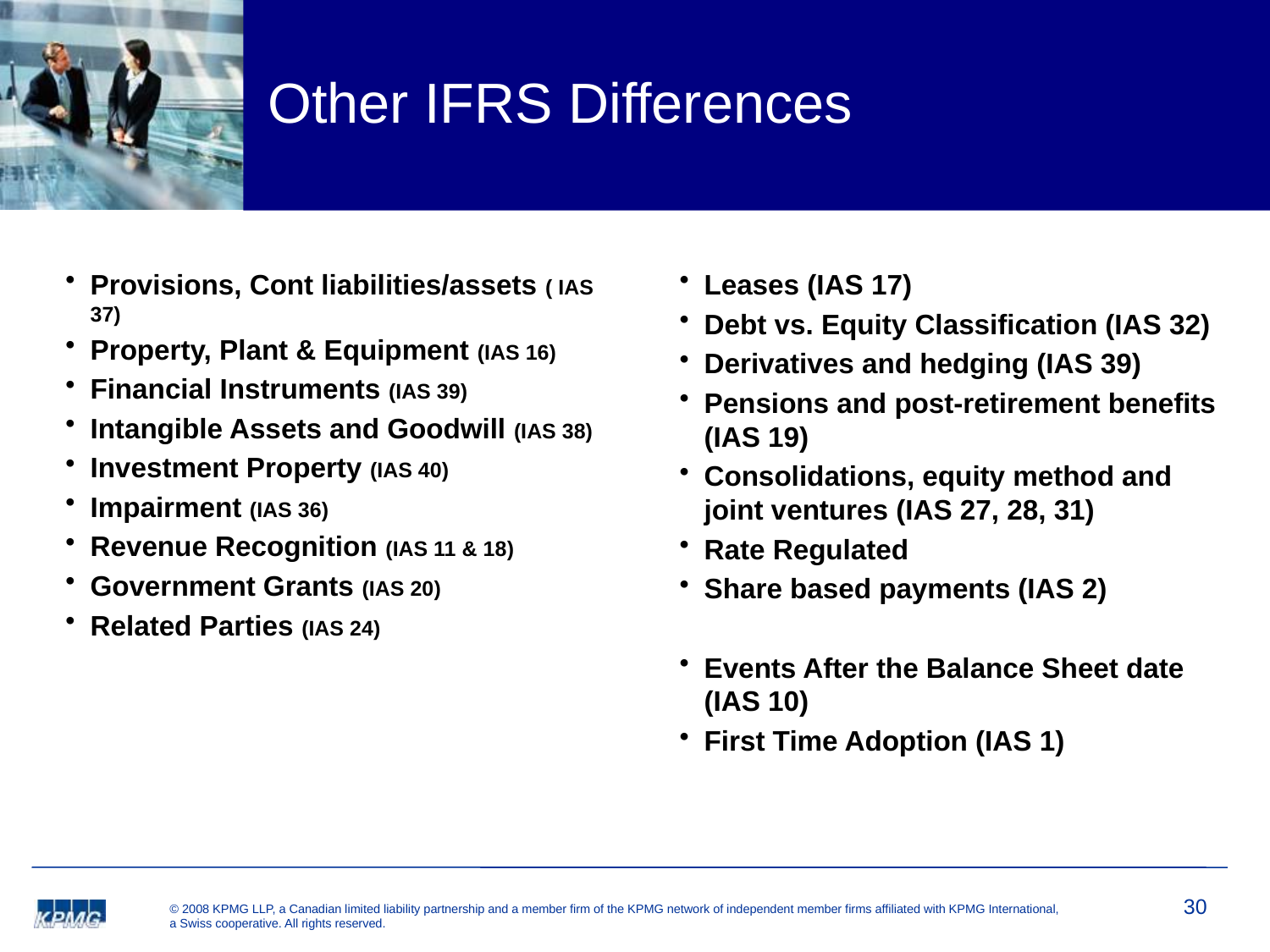

# Other IFRS Differences
Provisions, Cont liabilities/assets ( IAS 37)
Property, Plant & Equipment (IAS 16)
Financial Instruments (IAS 39)
Intangible Assets and Goodwill (IAS 38)
Investment Property (IAS 40)
Impairment (IAS 36)
Revenue Recognition (IAS 11 & 18)
Government Grants (IAS 20)
Related Parties (IAS 24)

Leases (IAS 17)
Debt vs. Equity Classification (IAS 32)
Derivatives and hedging (IAS 39)
Pensions and post-retirement benefits (IAS 19)
Consolidations, equity method and joint ventures (IAS 27, 28, 31)
Rate Regulated
Share based payments (IAS 2)

Events After the Balance Sheet date (IAS 10)
First Time Adoption (IAS 1)